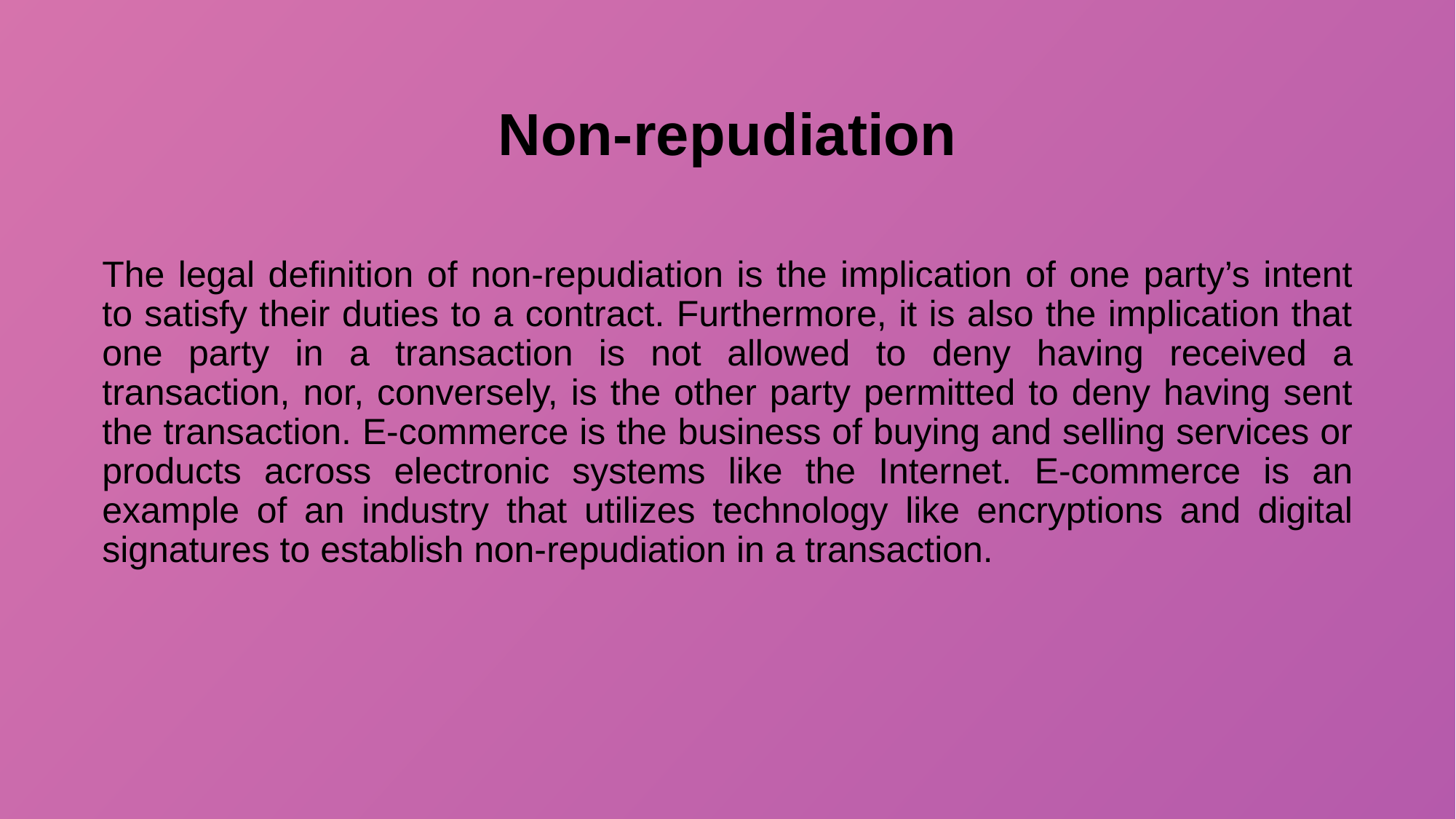

# Non-repudiation
The legal definition of non-repudiation is the implication of one party’s intent to satisfy their duties to a contract. Furthermore, it is also the implication that one party in a transaction is not allowed to deny having received a transaction, nor, conversely, is the other party permitted to deny having sent the transaction. E-commerce is the business of buying and selling services or products across electronic systems like the Internet. E-commerce is an example of an industry that utilizes technology like encryptions and digital signatures to establish non-repudiation in a transaction.